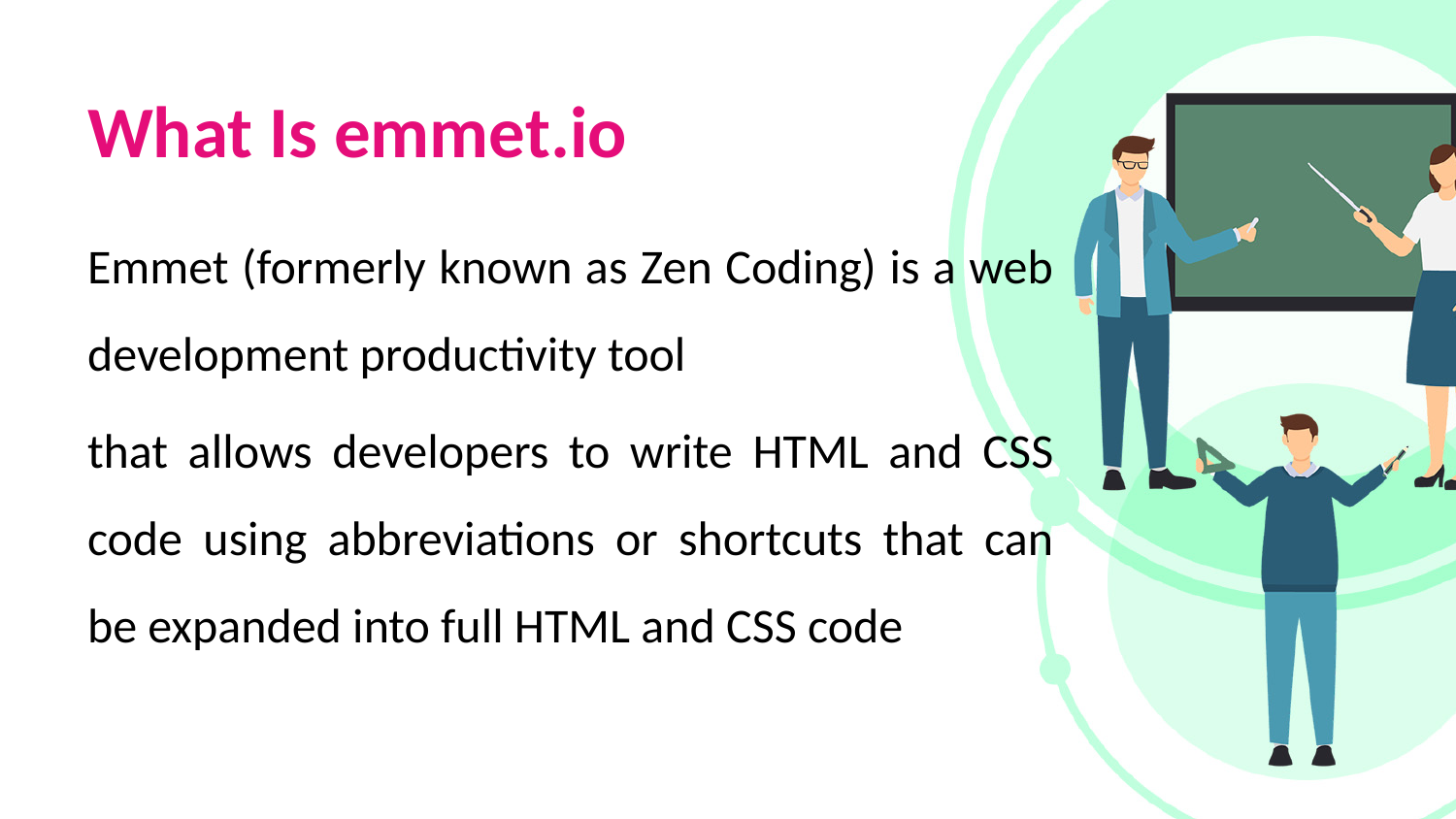

# What Is emmet.io
Emmet (formerly known as Zen Coding) is a web development productivity tool
that allows developers to write HTML and CSS code using abbreviations or shortcuts that can be expanded into full HTML and CSS code